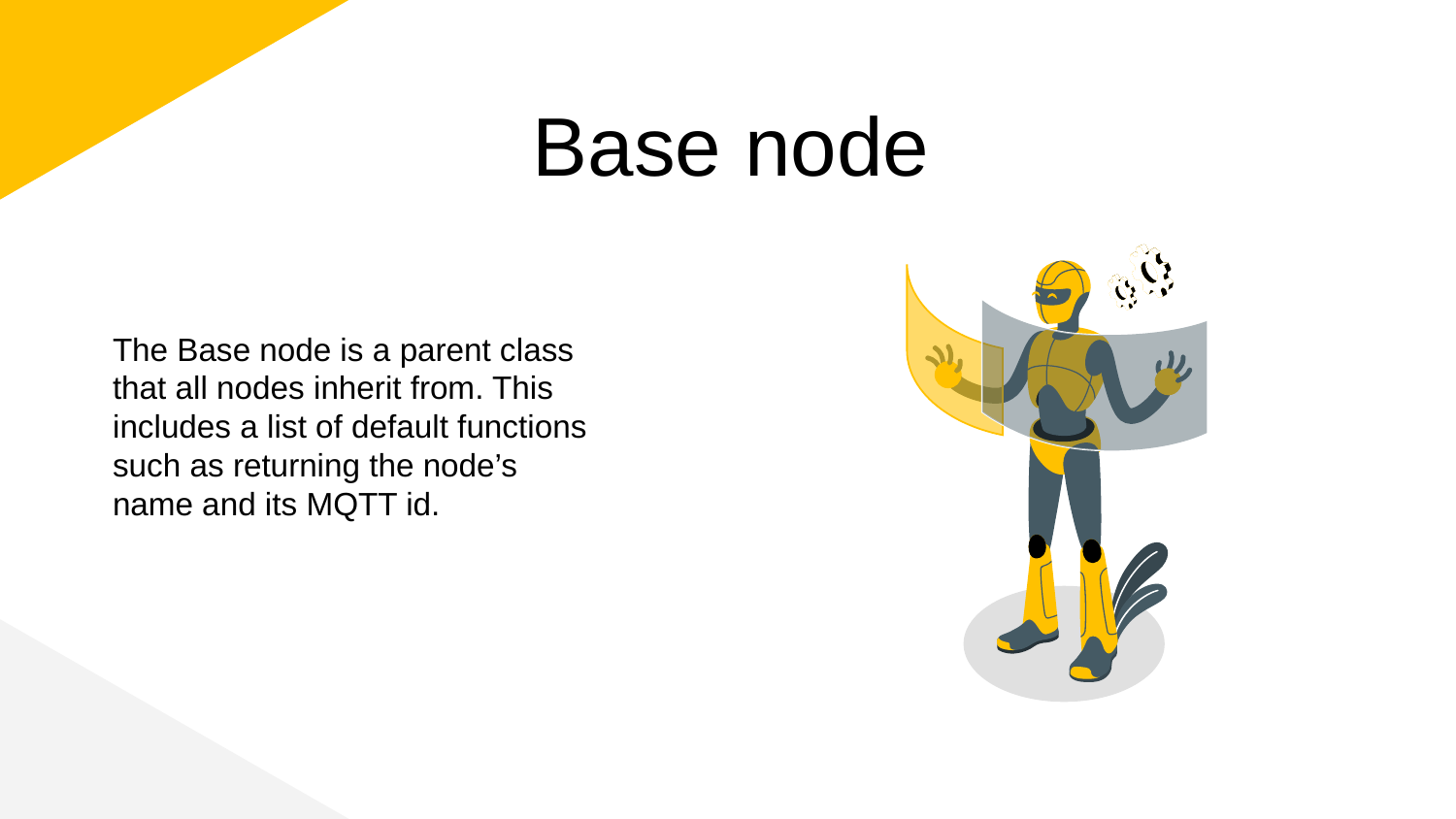

# Base node

The Base node is a parent class that all nodes inherit from. This includes a list of default functions such as returning the node’s name and its MQTT id.